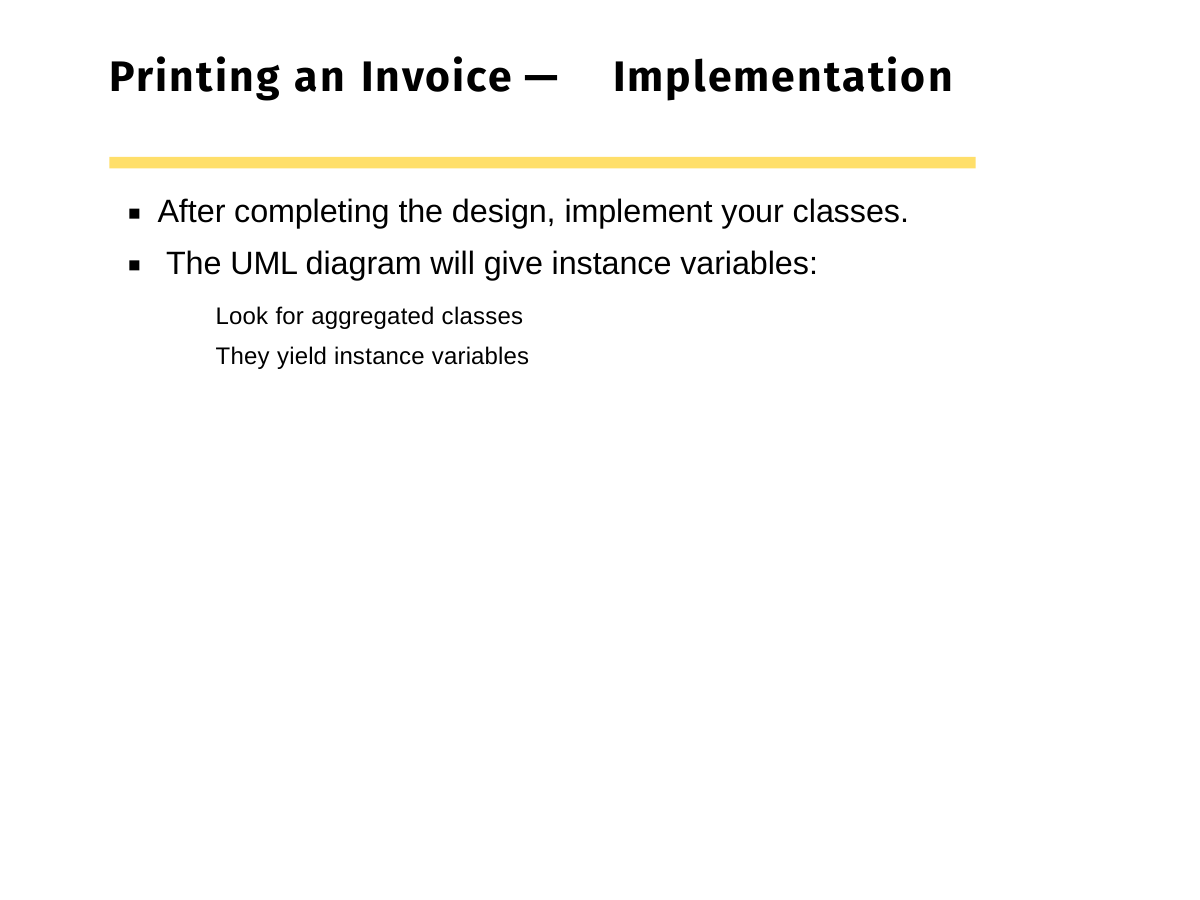

# Printing an Invoice —  Implementation

After completing the design, implement your classes.  The UML diagram will give instance variables:
Look for aggregated classes  They yield instance variables